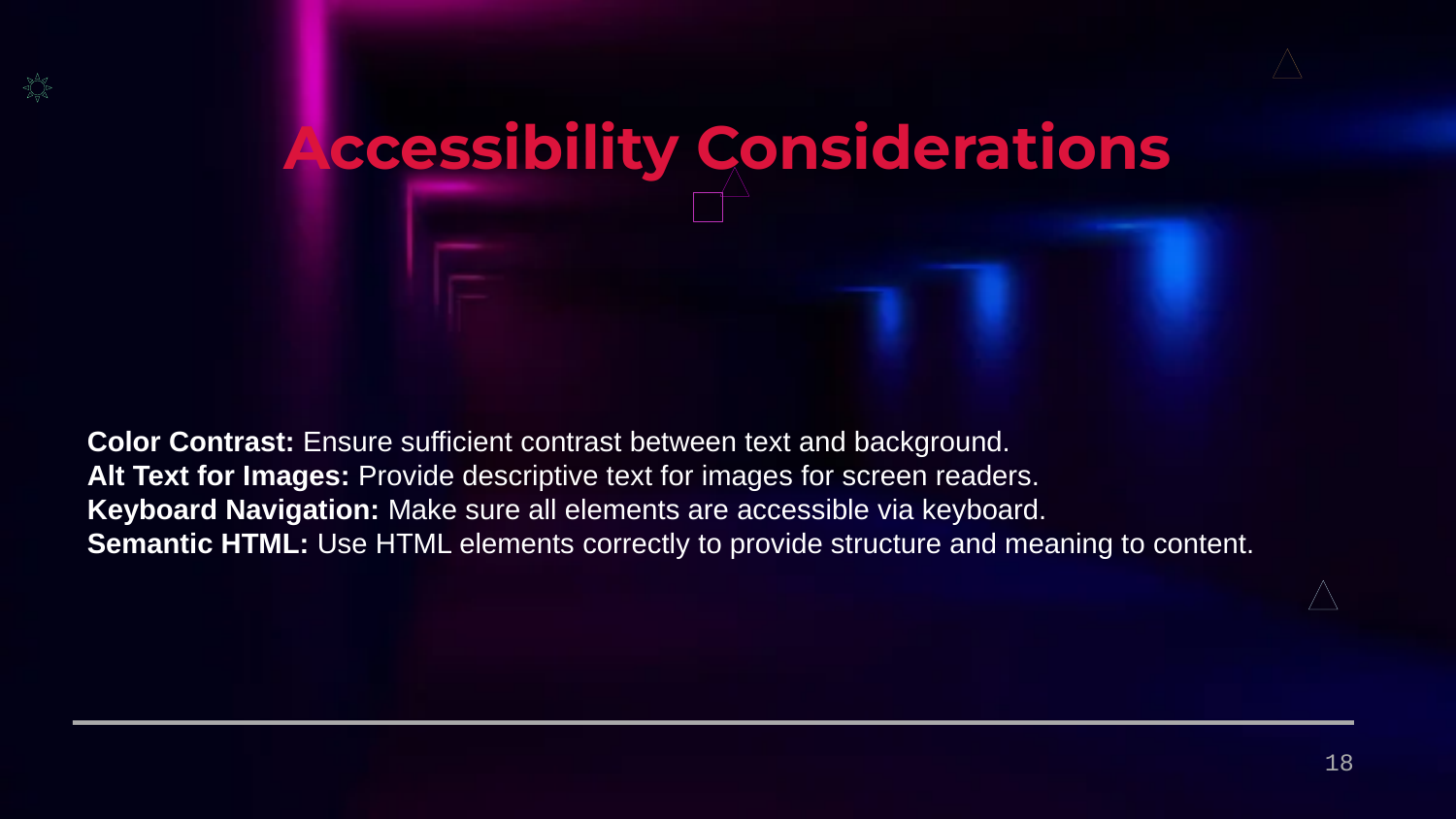

Accessibility Considerations

Color Contrast: Ensure sufficient contrast between text and background.
Alt Text for Images: Provide descriptive text for images for screen readers.
Keyboard Navigation: Make sure all elements are accessible via keyboard.
Semantic HTML: Use HTML elements correctly to provide structure and meaning to content.

18